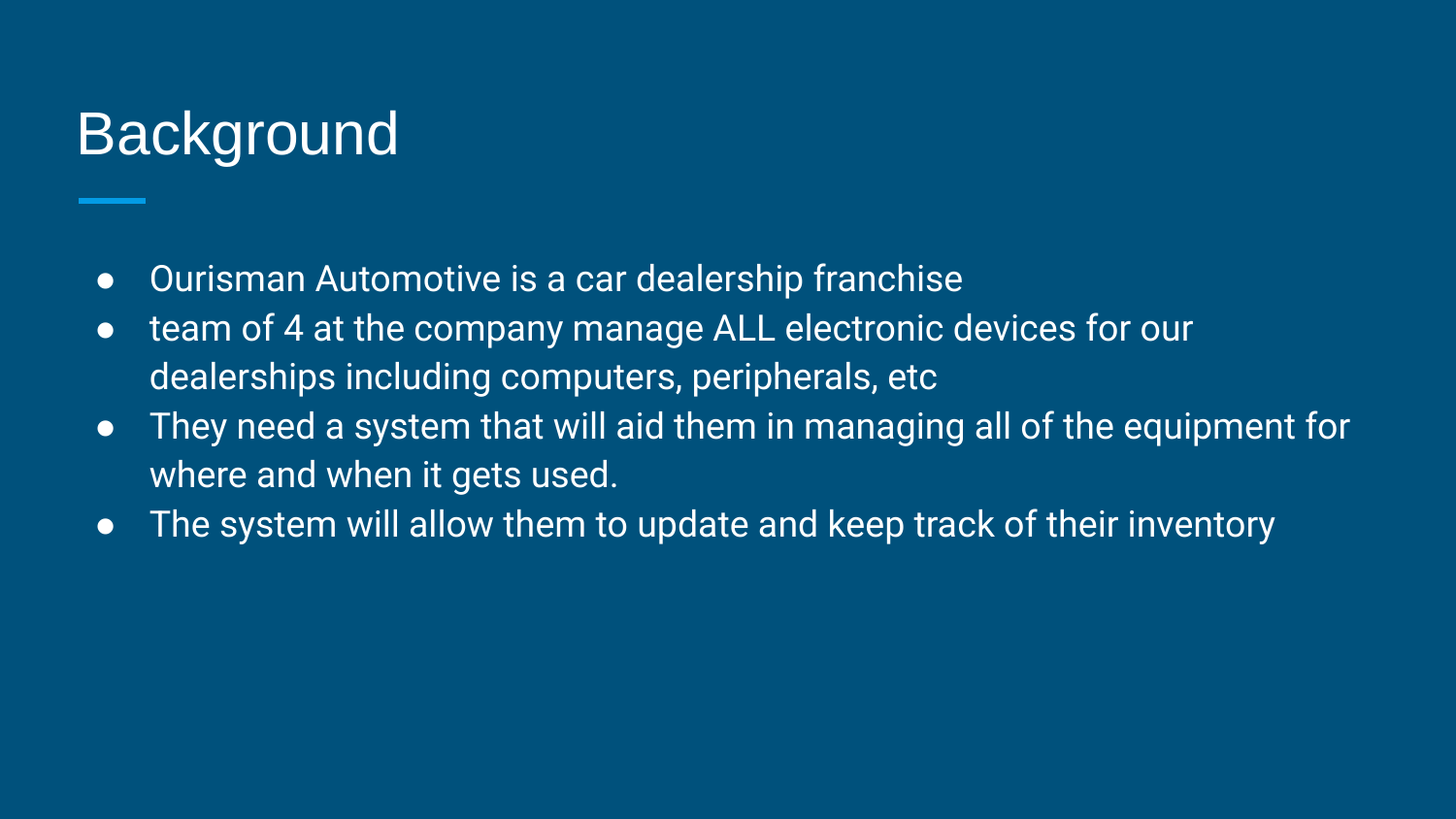

# Background
Ourisman Automotive is a car dealership franchise
team of 4 at the company manage ALL electronic devices for our dealerships including computers, peripherals, etc
They need a system that will aid them in managing all of the equipment for where and when it gets used.
The system will allow them to update and keep track of their inventory